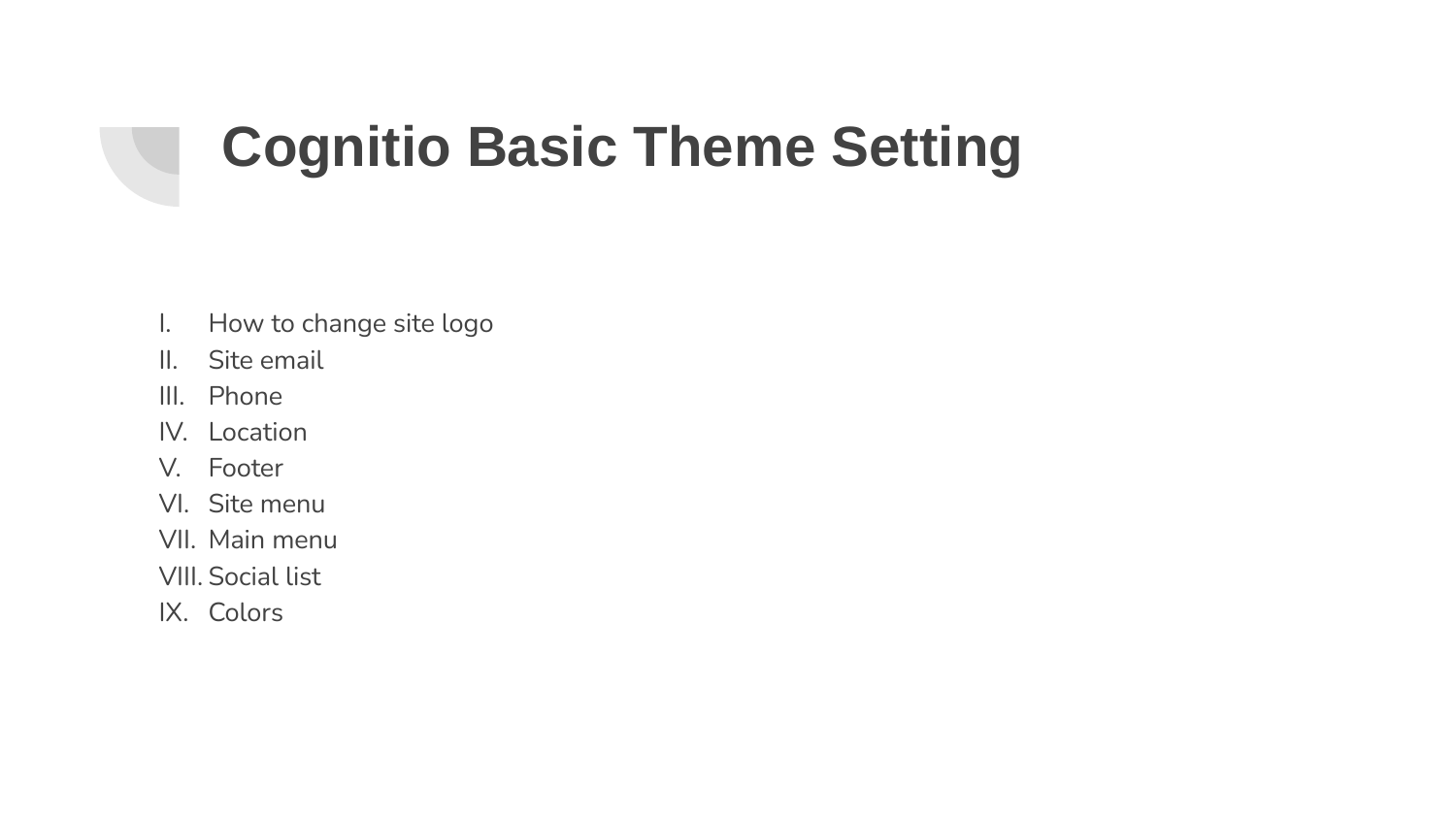

# Cognitio Basic Theme Setting
How to change site logo
Site email
Phone
Location
Footer
Site menu
Main menu
Social list
Colors